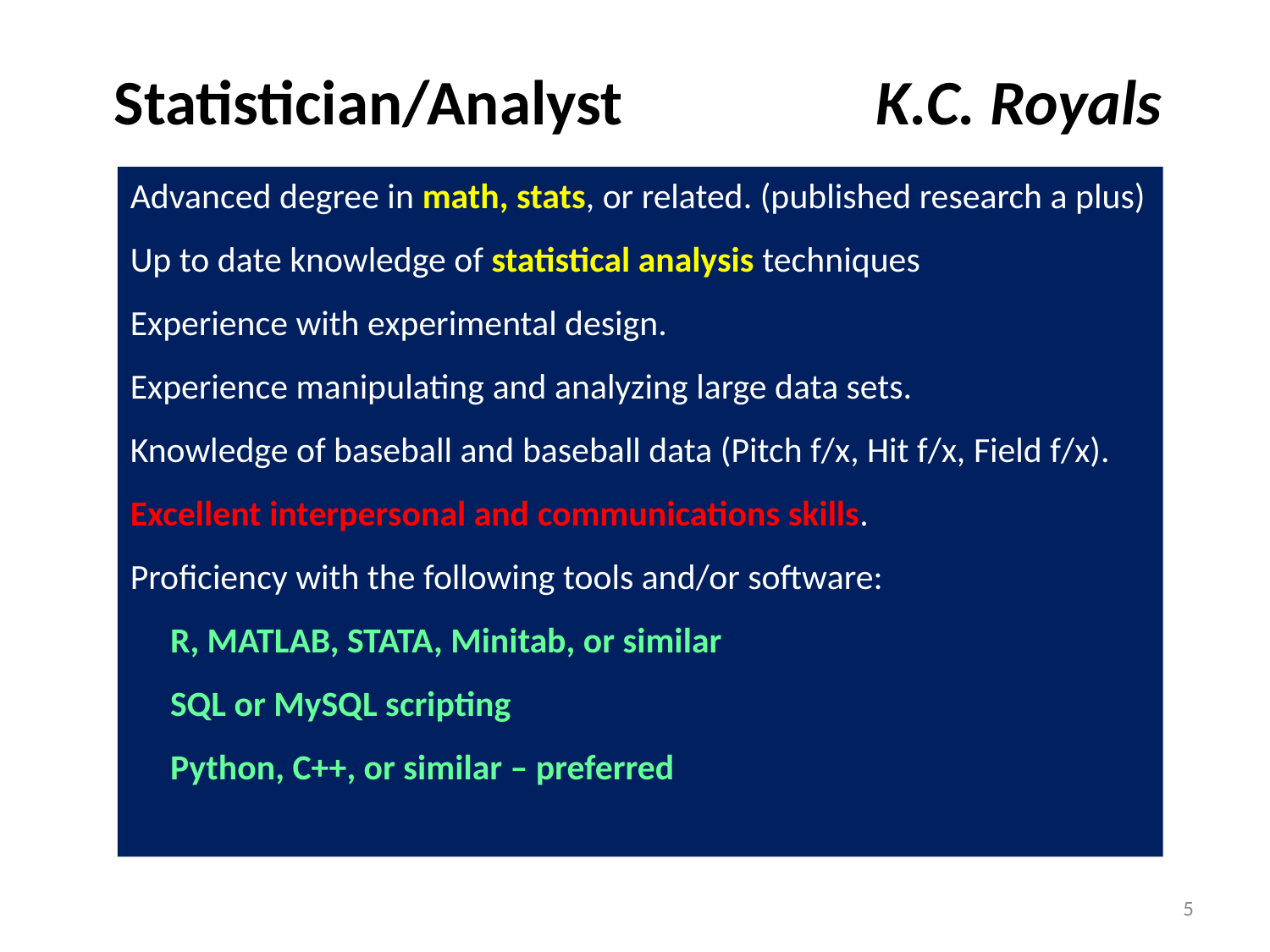

Statistician/Analyst 	K.C. Royals
Advanced degree in math, stats, or related. (published research a plus)
Up to date knowledge of statistical analysis techniques
Experience with experimental design.
Experience manipulating and analyzing large data sets.
Knowledge of baseball and baseball data (Pitch f/x, Hit f/x, Field f/x).
Excellent interpersonal and communications skills.
Proficiency with the following tools and/or software:
     R, MATLAB, STATA, Minitab, or similar
     SQL or MySQL scripting
     Python, C++, or similar – preferred

5